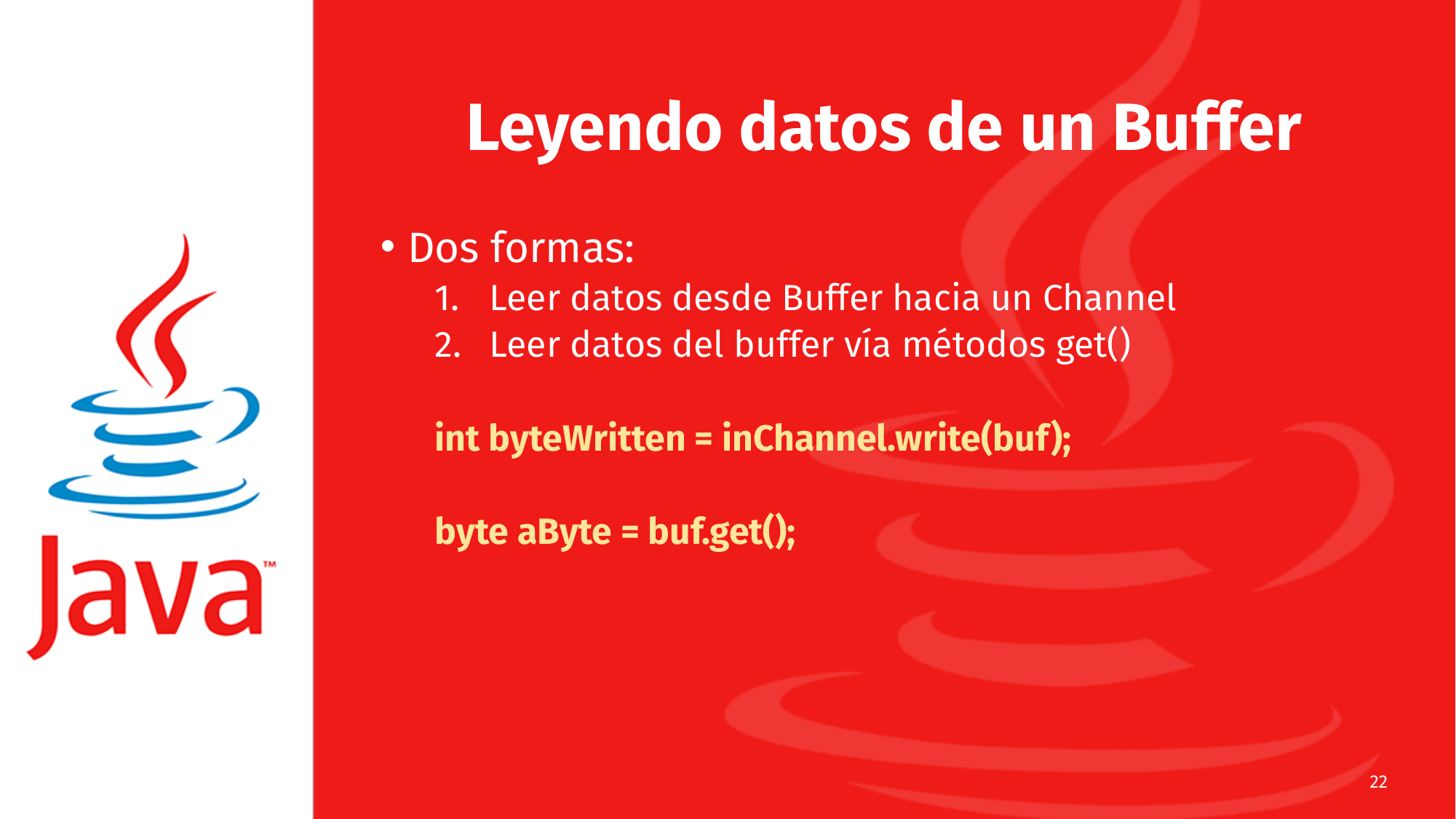

# Leyendo datos de un Buffer
Dos formas:
Leer datos desde Buffer hacia un Channel
Leer datos del buffer vía métodos get()

int byteWritten = inChannel.write(buf);

byte aByte = buf.get();
22